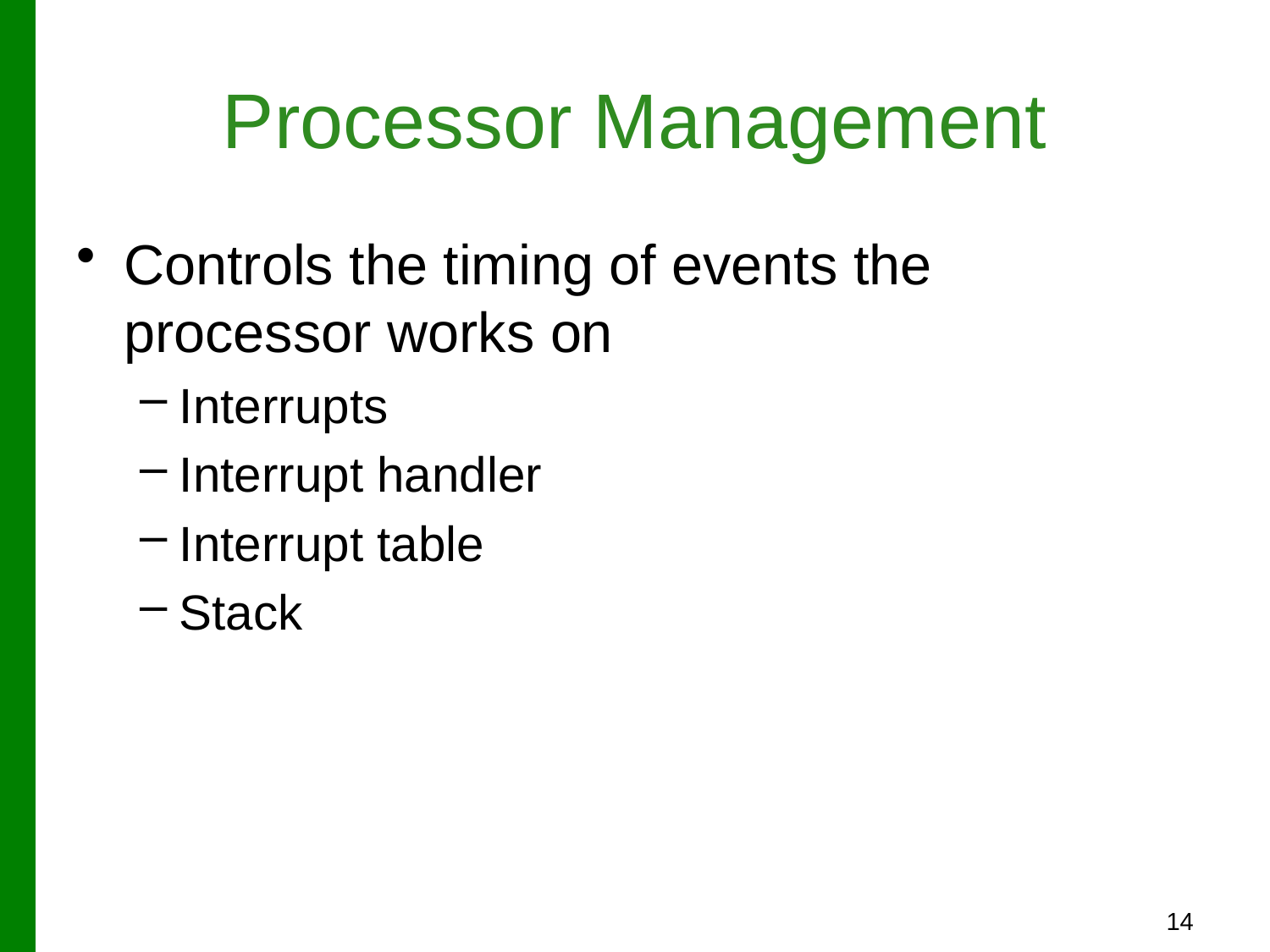

# Processor Management
Controls the timing of events the processor works on
Interrupts
Interrupt handler
Interrupt table
Stack

14